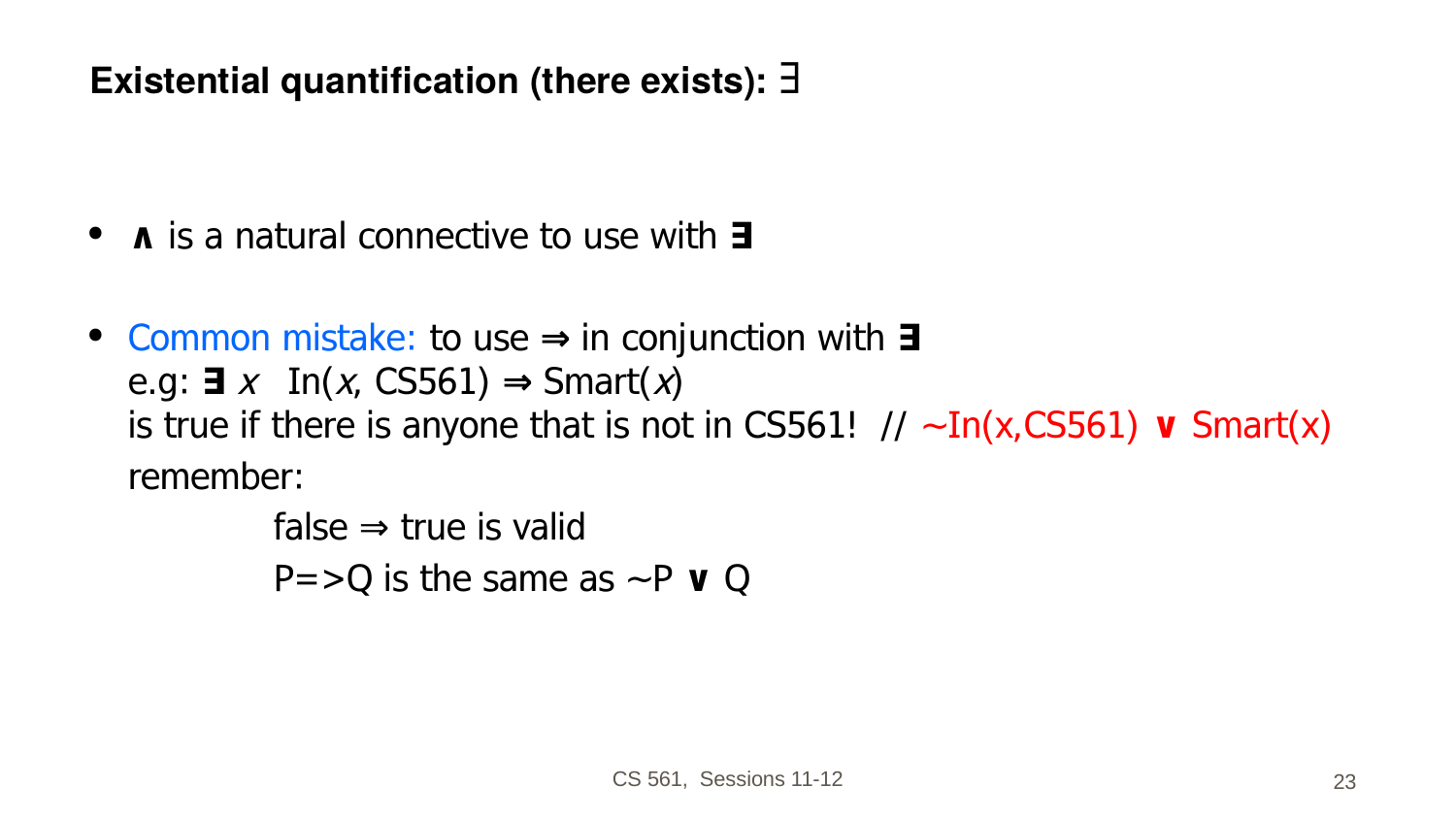

# Existential quantification (there exists): ∃

∧ is a natural connective to use with ∃

Common mistake: to use ⇒ in conjunction with ∃
e.g: ∃ x   In(x, CS561) ⇒ Smart(x)
is true if there is anyone that is not in CS561!  // ~In(x,CS561) ∨ Smart(x)
	remember:
		false ⇒ true is valid
		P=>Q is the same as ~P ∨ Q

CS 561,  Sessions 11-12
23